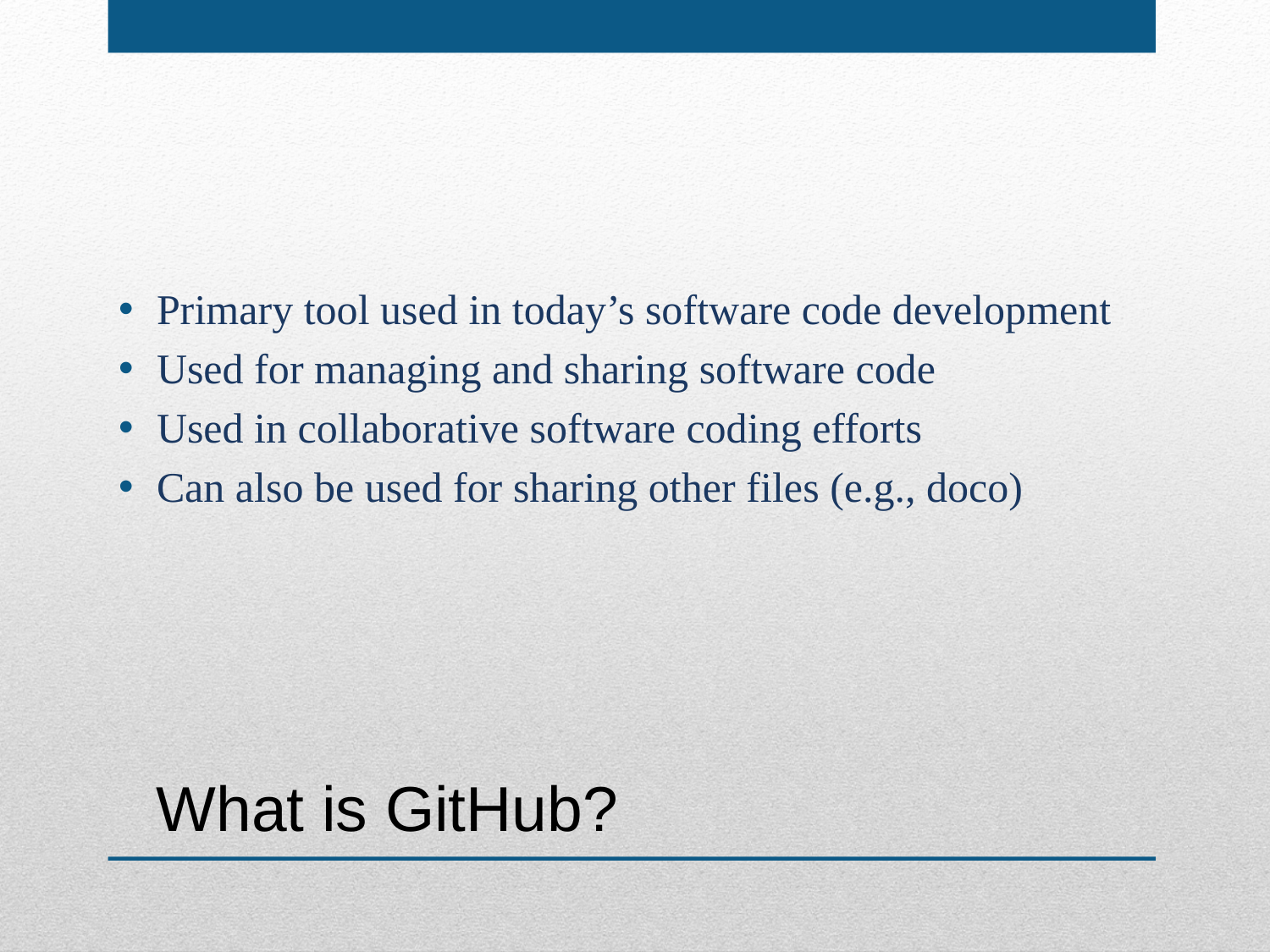

Primary tool used in today’s software code development
Used for managing and sharing software code
Used in collaborative software coding efforts
Can also be used for sharing other files (e.g., doco)
What is GitHub?